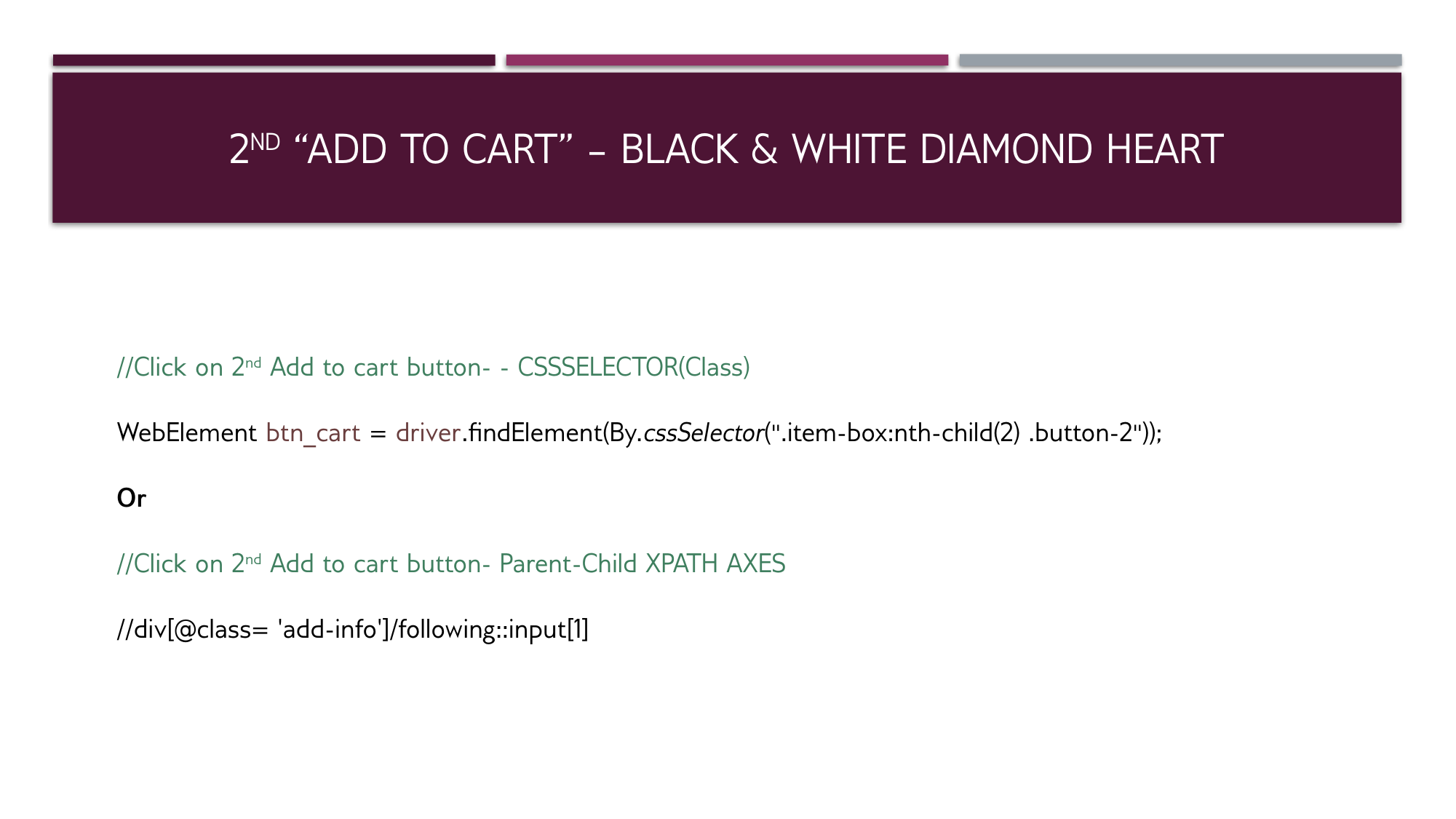

# 2nd “add to cart” – BLACK & WHITE DIAMOND HEART
//Click on 2nd Add to cart button- - CSSSELECTOR(Class)

WebElement btn_cart = driver.findElement(By.cssSelector(".item-box:nth-child(2) .button-2"));

Or

//Click on 2nd Add to cart button- Parent-Child XPATH AXES

//div[@class= 'add-info']/following::input[1]